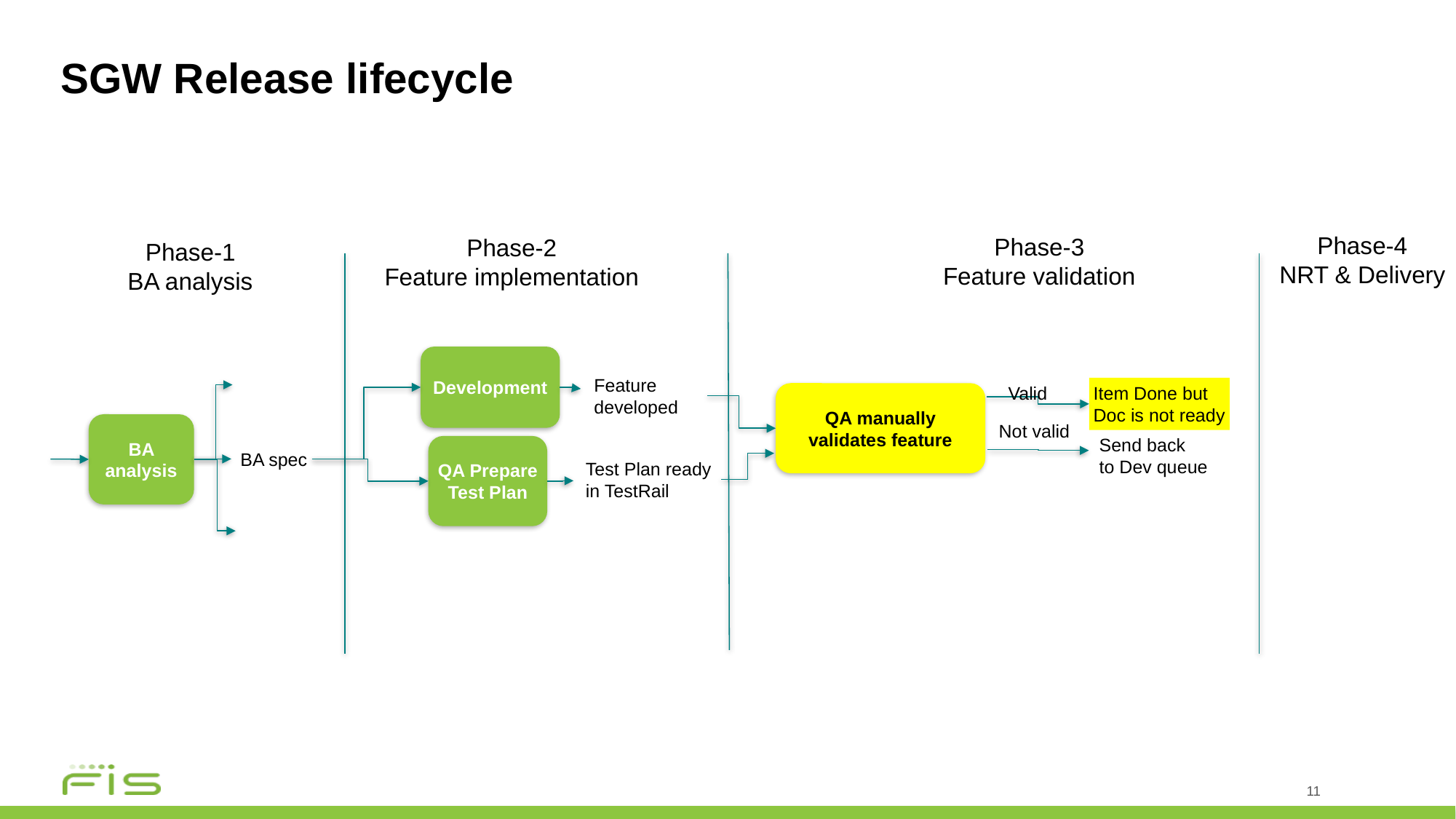

# SGW Release lifecycle
Phase-4
NRT & Delivery
Phase-3
Feature validation
Phase-2
Feature implementation
Phase-1
BA analysis
Development
Feature
developed
Item Done but
Doc is not ready
Valid
QA manually validates feature
BA analysis
Not valid
Send back
to Dev queue
QA Prepare Test Plan
BA spec
Test Plan ready
in TestRail
11